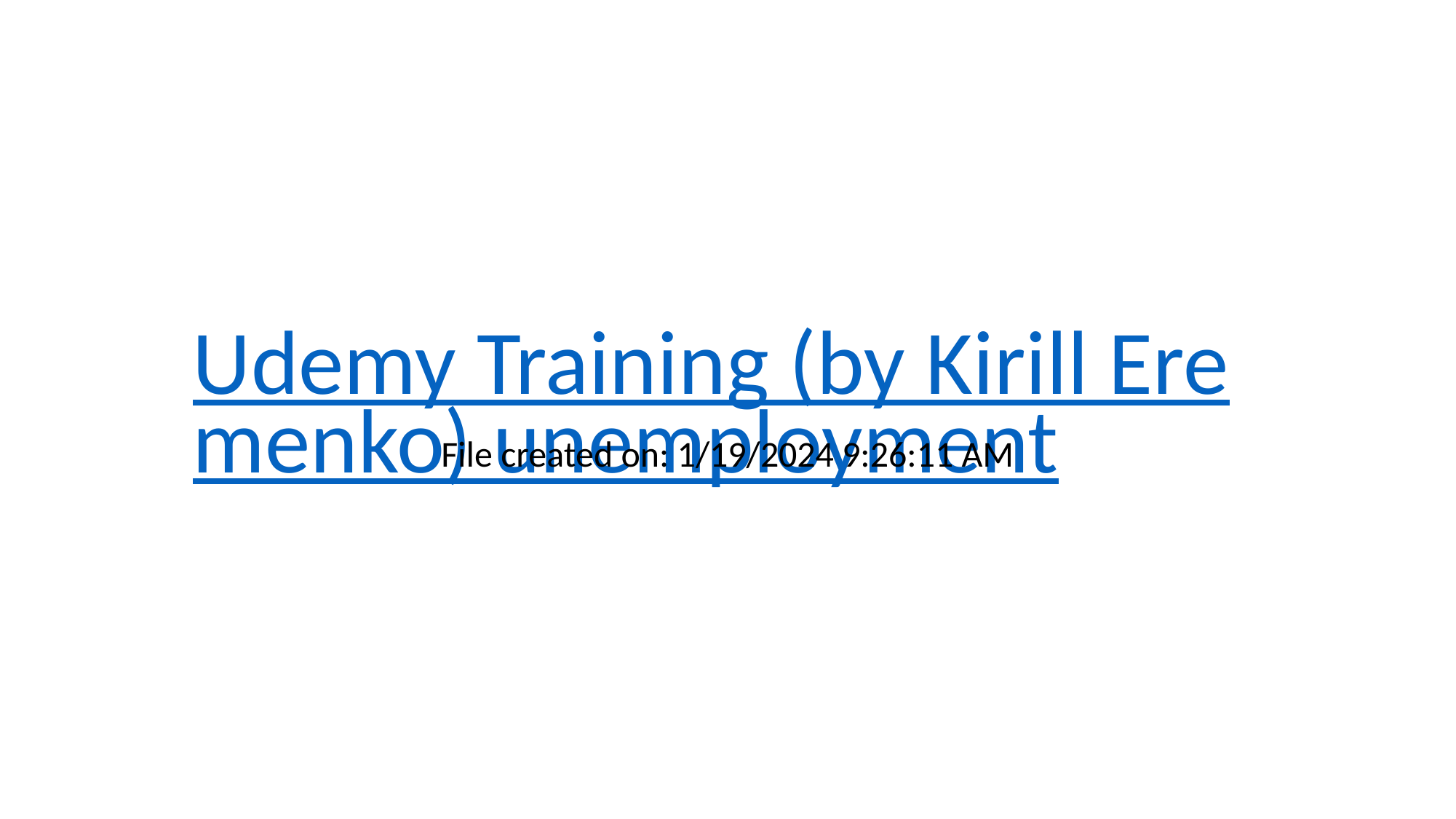

# Udemy Training (by Kirill Eremenko) unemployment
File created on: 1/19/2024 9:26:11 AM